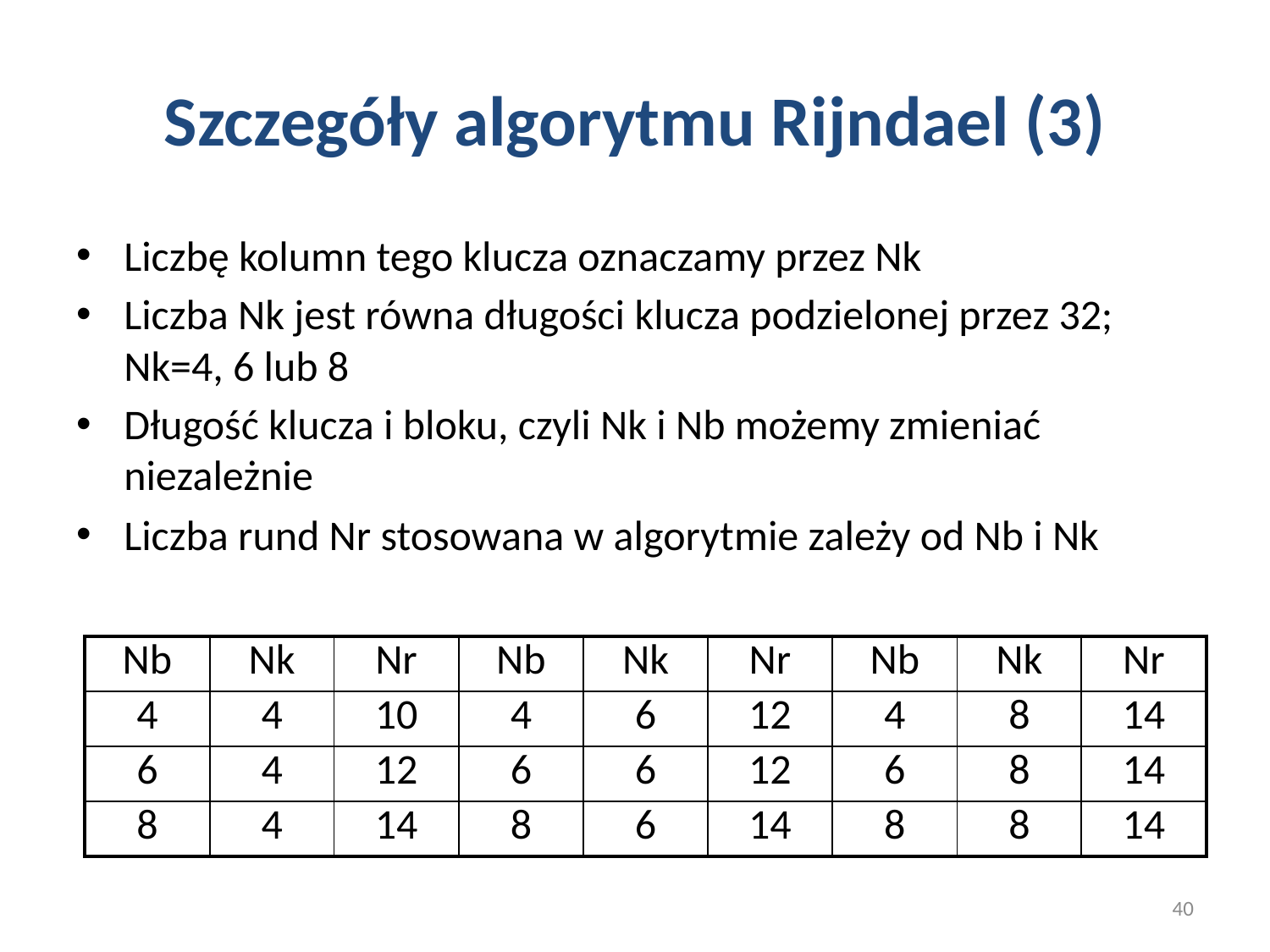

# Szczegóły algorytmu Rijndael (3)
Liczbę kolumn tego klucza oznaczamy przez Nk
Liczba Nk jest równa długości klucza podzielonej przez 32; Nk=4, 6 lub 8
Długość klucza i bloku, czyli Nk i Nb możemy zmieniać niezależnie
Liczba rund Nr stosowana w algorytmie zależy od Nb i Nk

| Nb | Nk | Nr | Nb | Nk | Nr | Nb | Nk | Nr |
| --- | --- | --- | --- | --- | --- | --- | --- | --- |
| 4 | 4 | 10 | 4 | 6 | 12 | 4 | 8 | 14 |
| 6 | 4 | 12 | 6 | 6 | 12 | 6 | 8 | 14 |
| 8 | 4 | 14 | 8 | 6 | 14 | 8 | 8 | 14 |
40